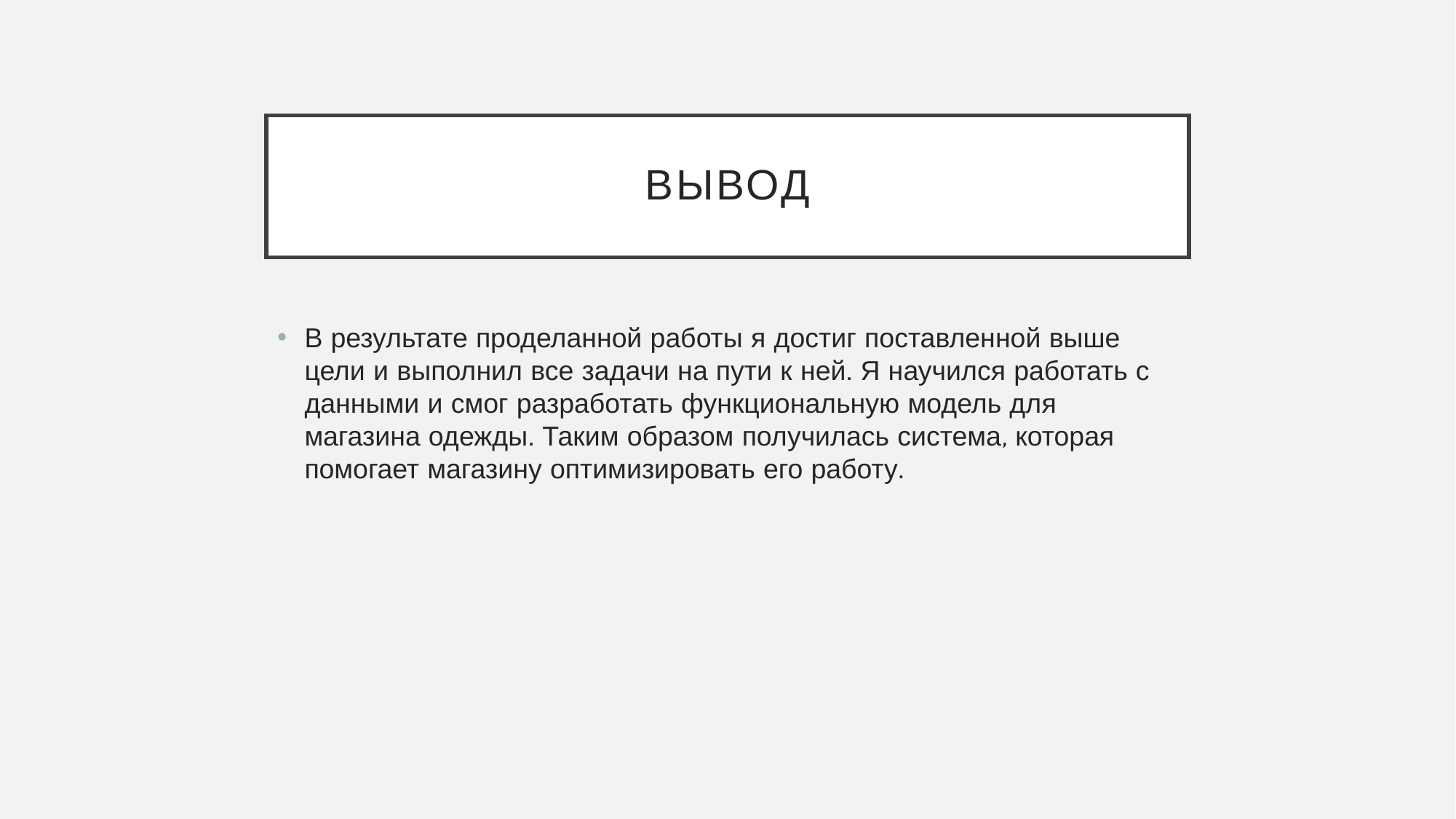

# Вывод
В результате проделанной работы я достиг поставленной выше цели и выполнил все задачи на пути к ней. Я научился работать с данными и смог разработать функциональную модель для магазина одежды. Таким образом получилась система, которая помогает магазину оптимизировать его работу.